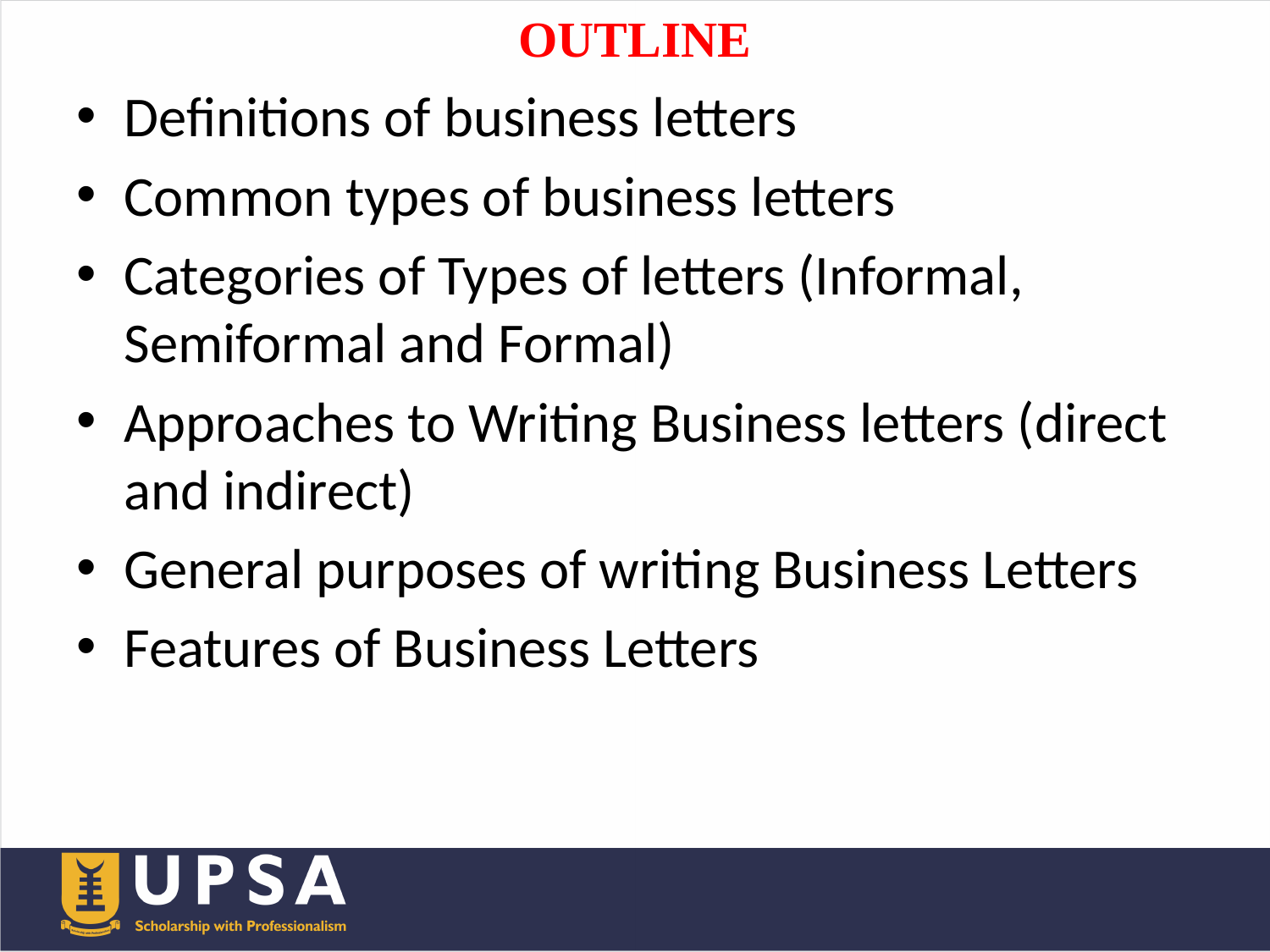

# OUTLINE
Definitions of business letters
Common types of business letters
Categories of Types of letters (Informal, Semiformal and Formal)
Approaches to Writing Business letters (direct and indirect)
General purposes of writing Business Letters
Features of Business Letters